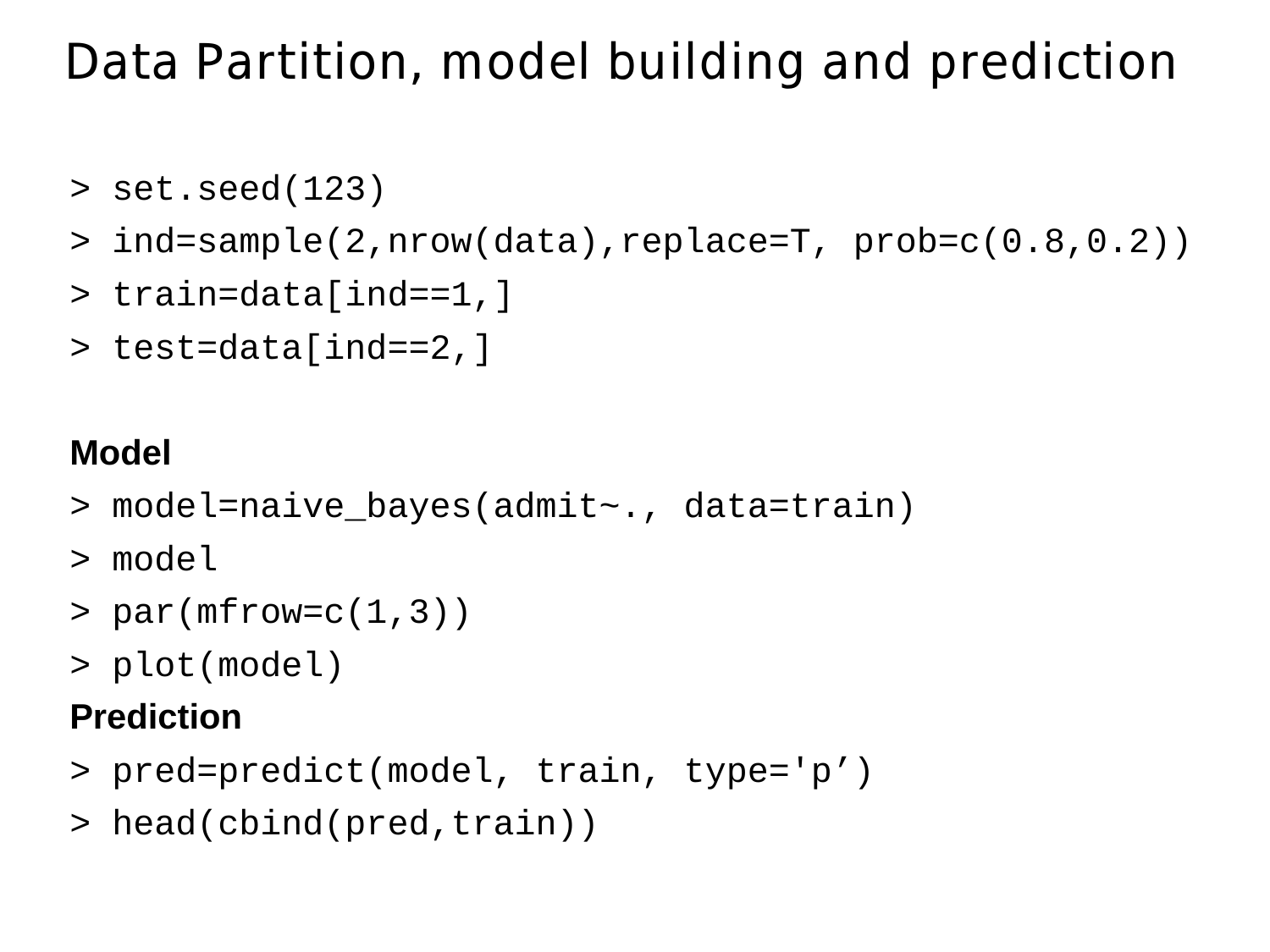

# Data Partition, model building and prediction
> set.seed(123)
> ind=sample(2,nrow(data),replace=T, prob=c(0.8,0.2))
> train=data[ind==1,]
> test=data[ind==2,]

Model
> model=naive_bayes(admit~., data=train)
> model
> par(mfrow=c(1,3))
> plot(model)
Prediction
> pred=predict(model, train, type='p’)
> head(cbind(pred,train))